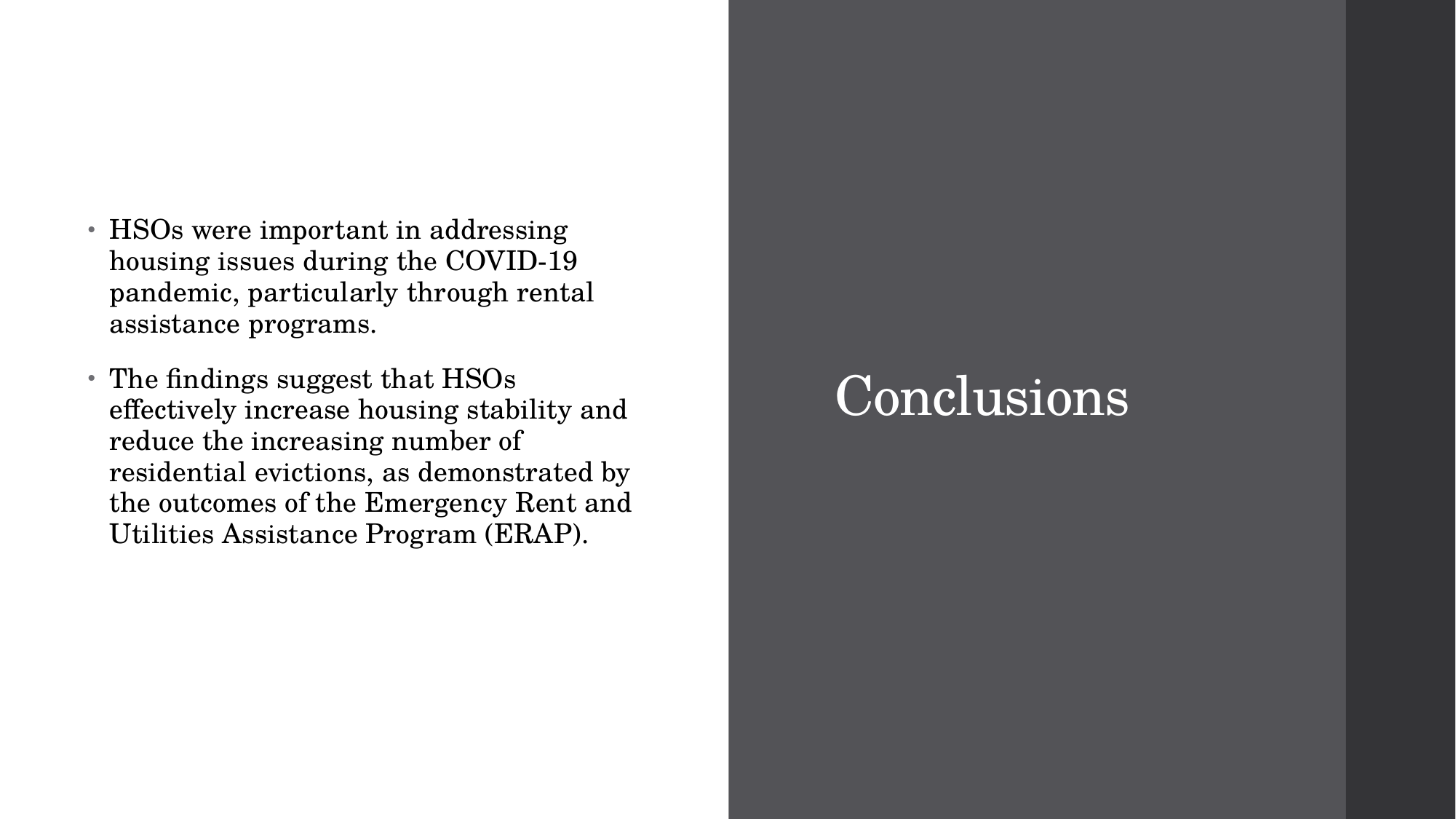

# Conclusions
HSOs were important in addressing housing issues during the COVID-19 pandemic, particularly through rental assistance programs.
The findings suggest that HSOs effectively increase housing stability and reduce the increasing number of residential evictions, as demonstrated by the outcomes of the Emergency Rent and Utilities Assistance Program (ERAP).